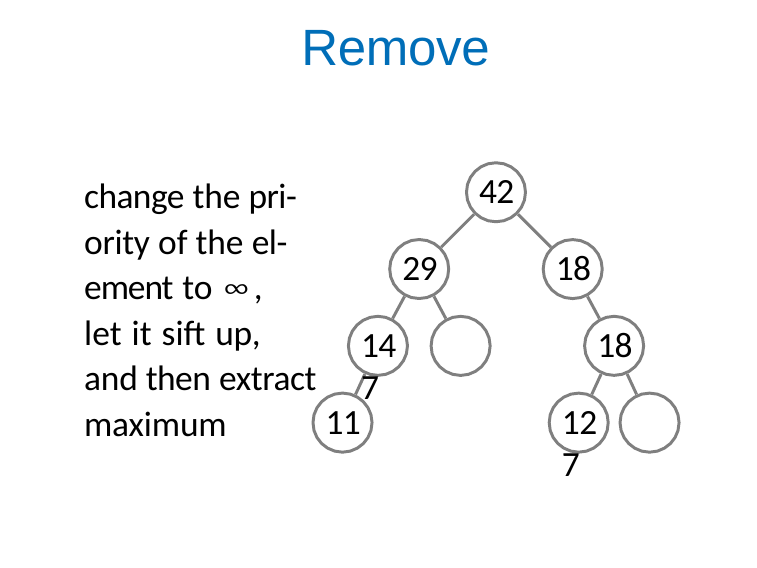

# Remove

42
change the pri- ority of the el- ement to ∞, let it sift up,
and then extract maximum

29
18

14	7
18

11
12	7